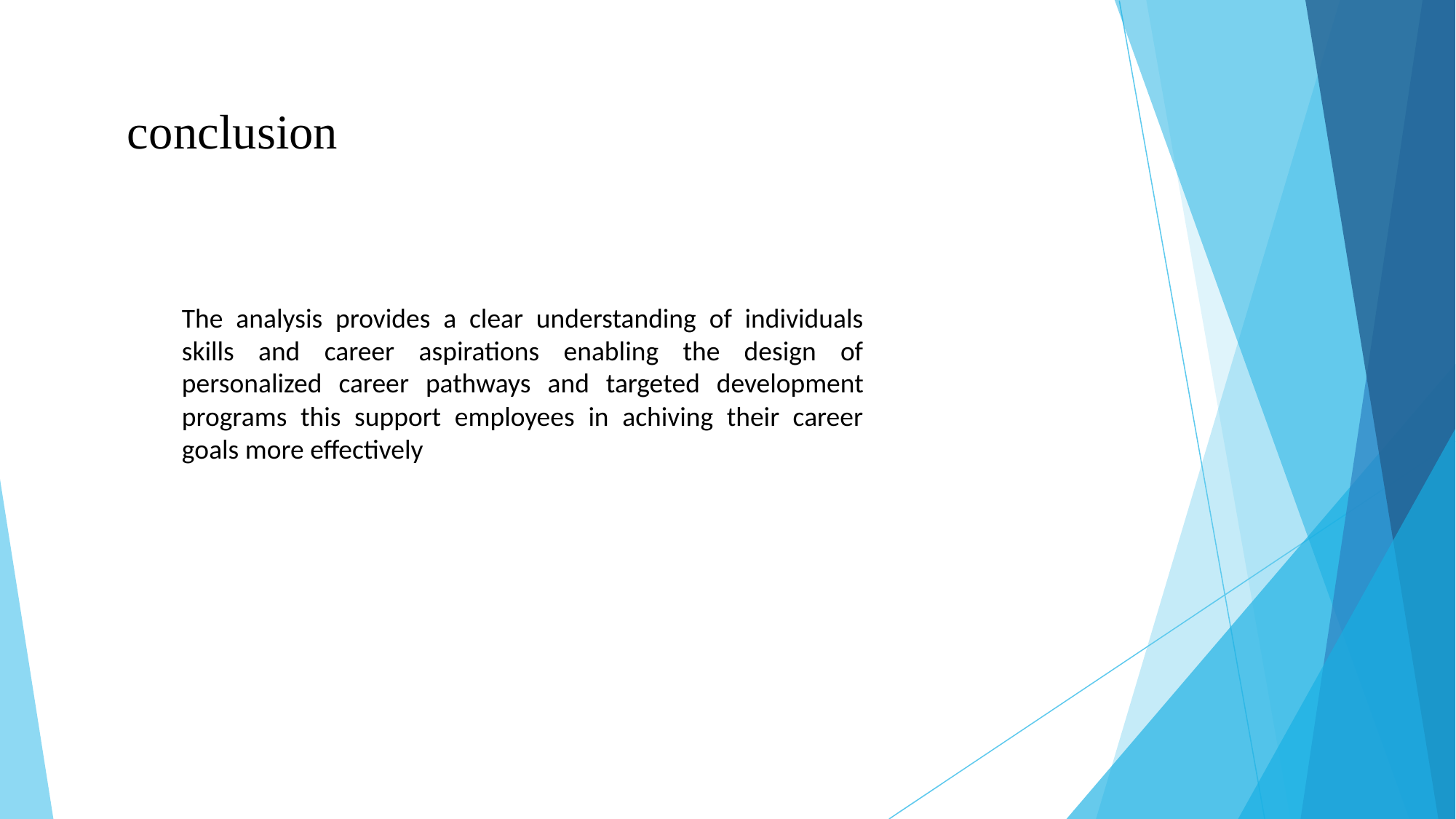

# conclusion
The analysis provides a clear understanding of individuals skills and career aspirations enabling the design of personalized career pathways and targeted development programs this support employees in achiving their career goals more effectively